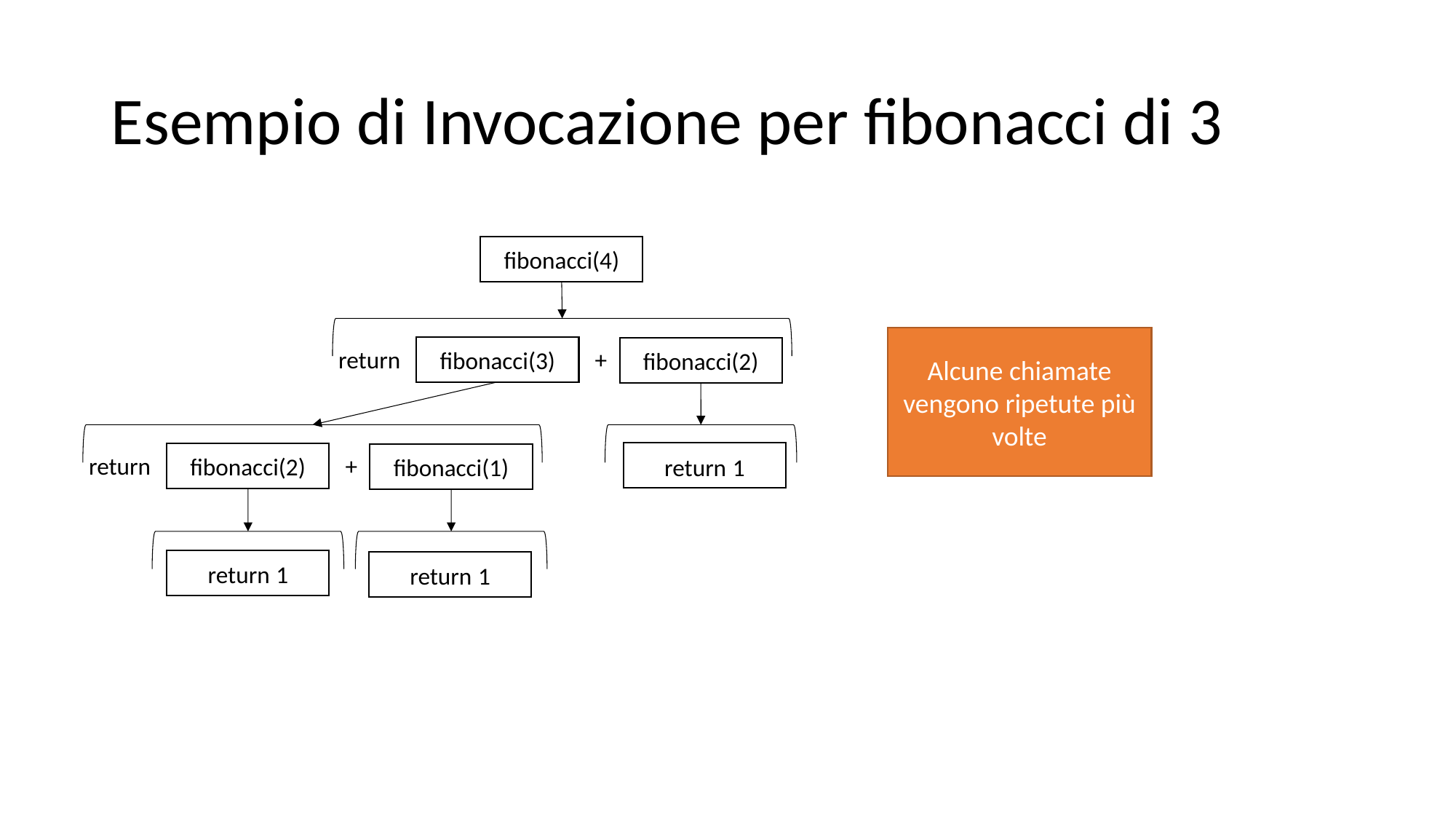

# Esempio di Invocazione per fibonacci di 3

fibonacci(4)
Alcune chiamate vengono ripetute più volte
fibonacci(3)
fibonacci(2)
return
+

return 1
fibonacci(2)
fibonacci(1)
return
+

return 1
return 1